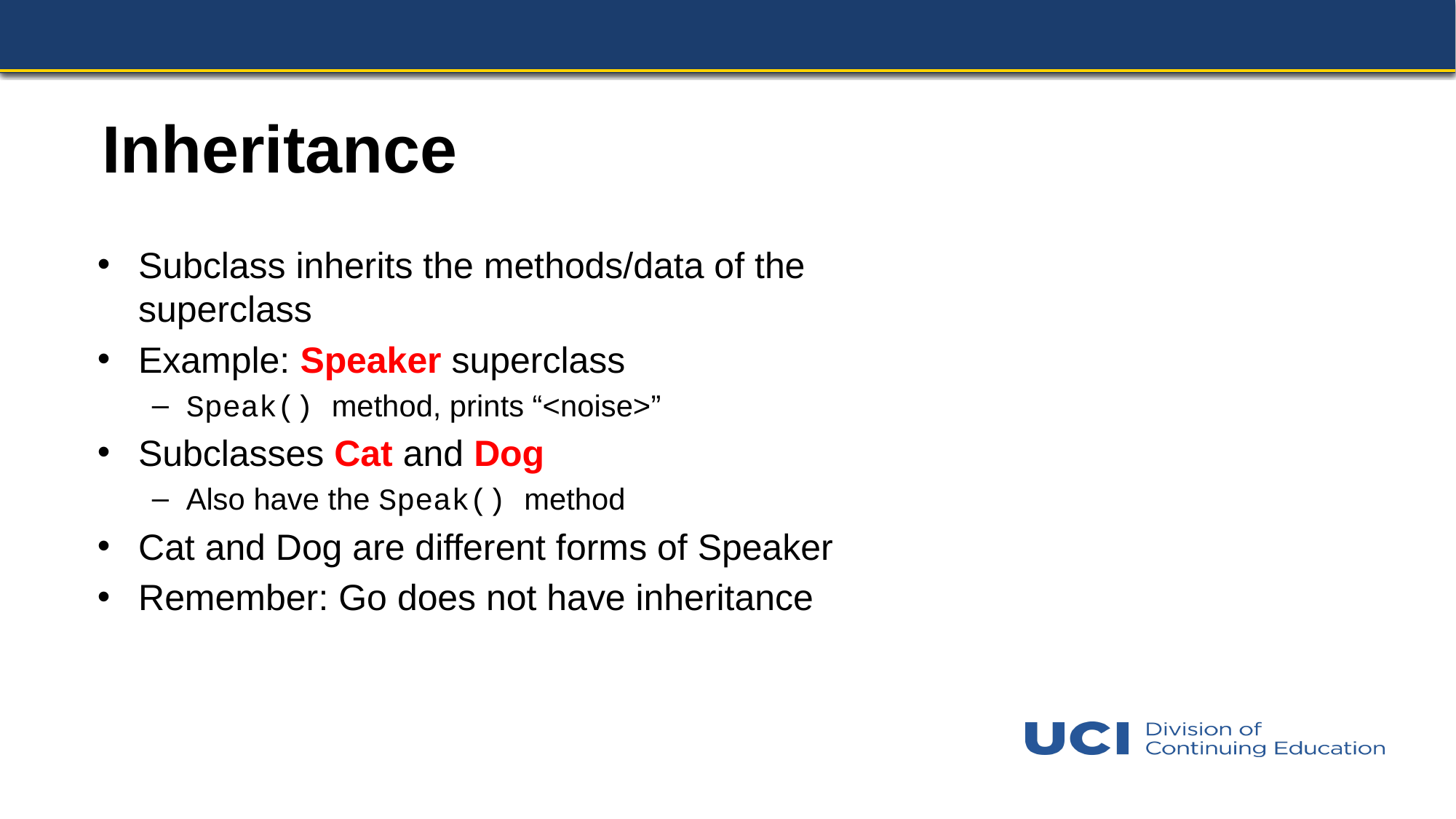

# Inheritance
Subclass inherits the methods/data of the superclass
Example: Speaker superclass
Speak() method, prints “<noise>”
Subclasses Cat and Dog
Also have the Speak() method
Cat and Dog are different forms of Speaker
Remember: Go does not have inheritance